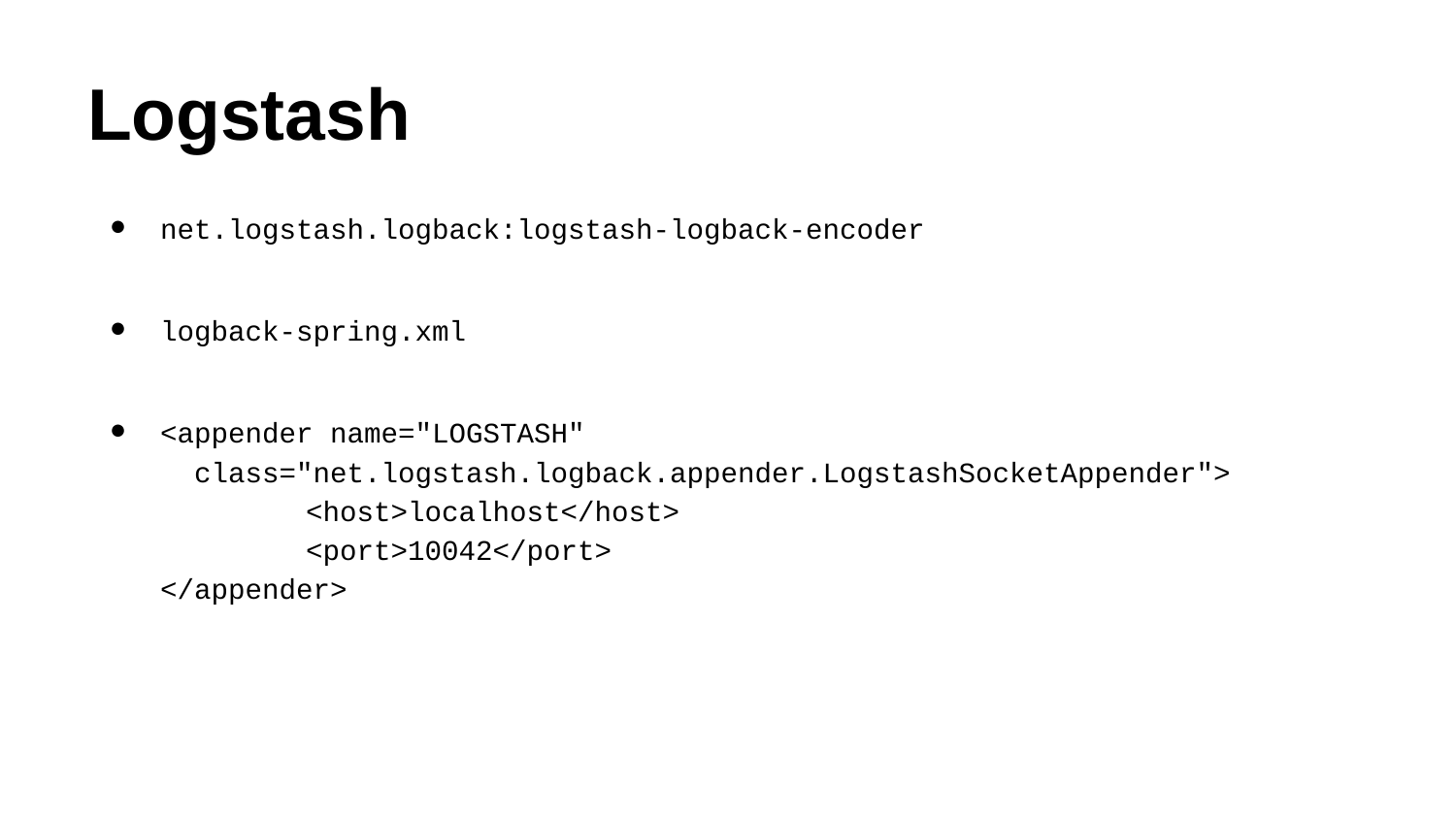

# Logstash
net.logstash.logback:logstash-logback-encoder

logback-spring.xml

<appender name="LOGSTASH"
  class="net.logstash.logback.appender.LogstashSocketAppender">
	<host>localhost</host>
	<port>10042</port>
</appender>